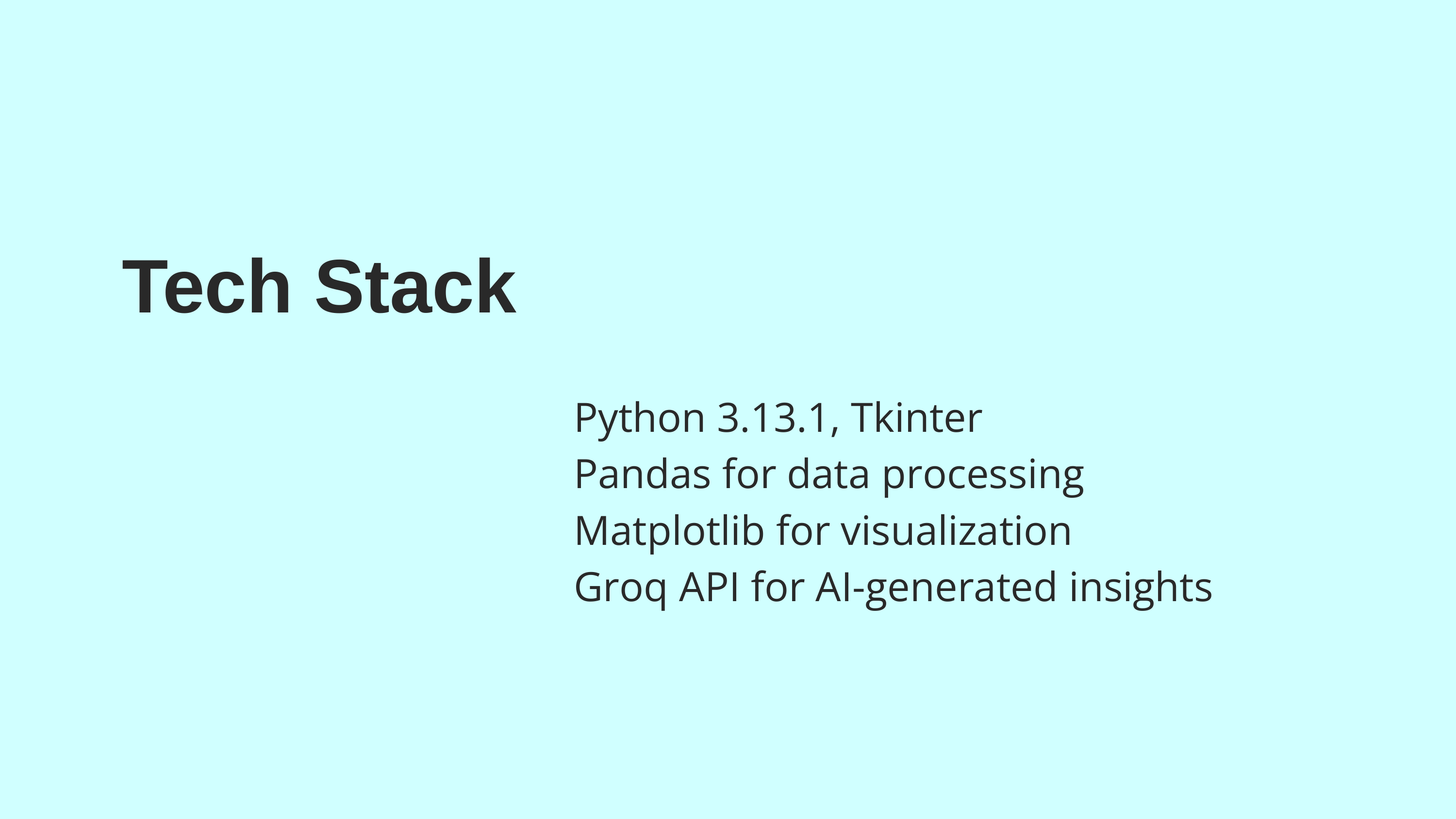

Tech Stack
Python 3.13.1, Tkinter
Pandas for data processing
Matplotlib for visualization
Groq API for AI-generated insights